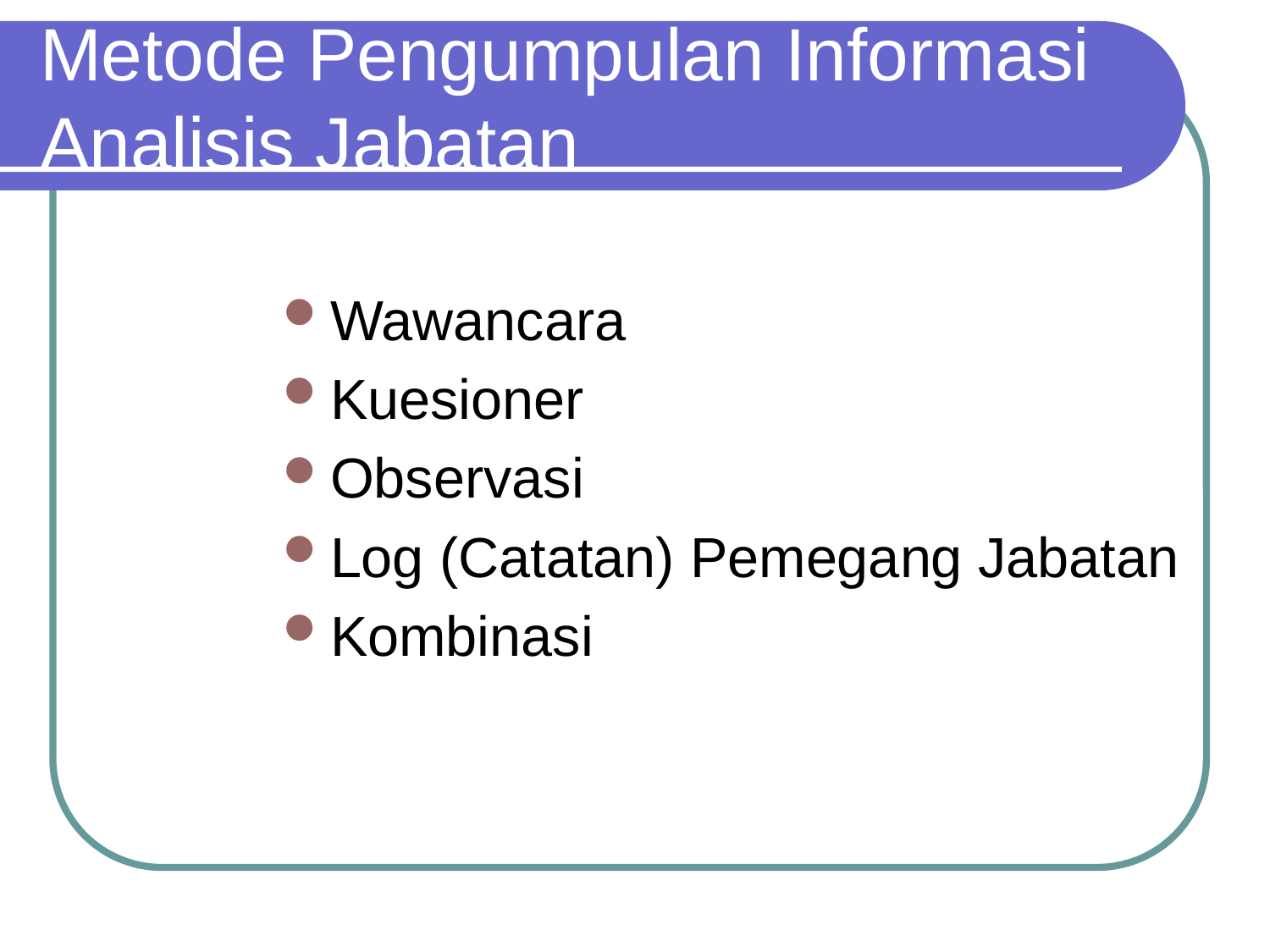

# Metode Pengumpulan Informasi Analisis Jabatan
Wawancara
Kuesioner
Observasi
Log (Catatan) Pemegang Jabatan
Kombinasi